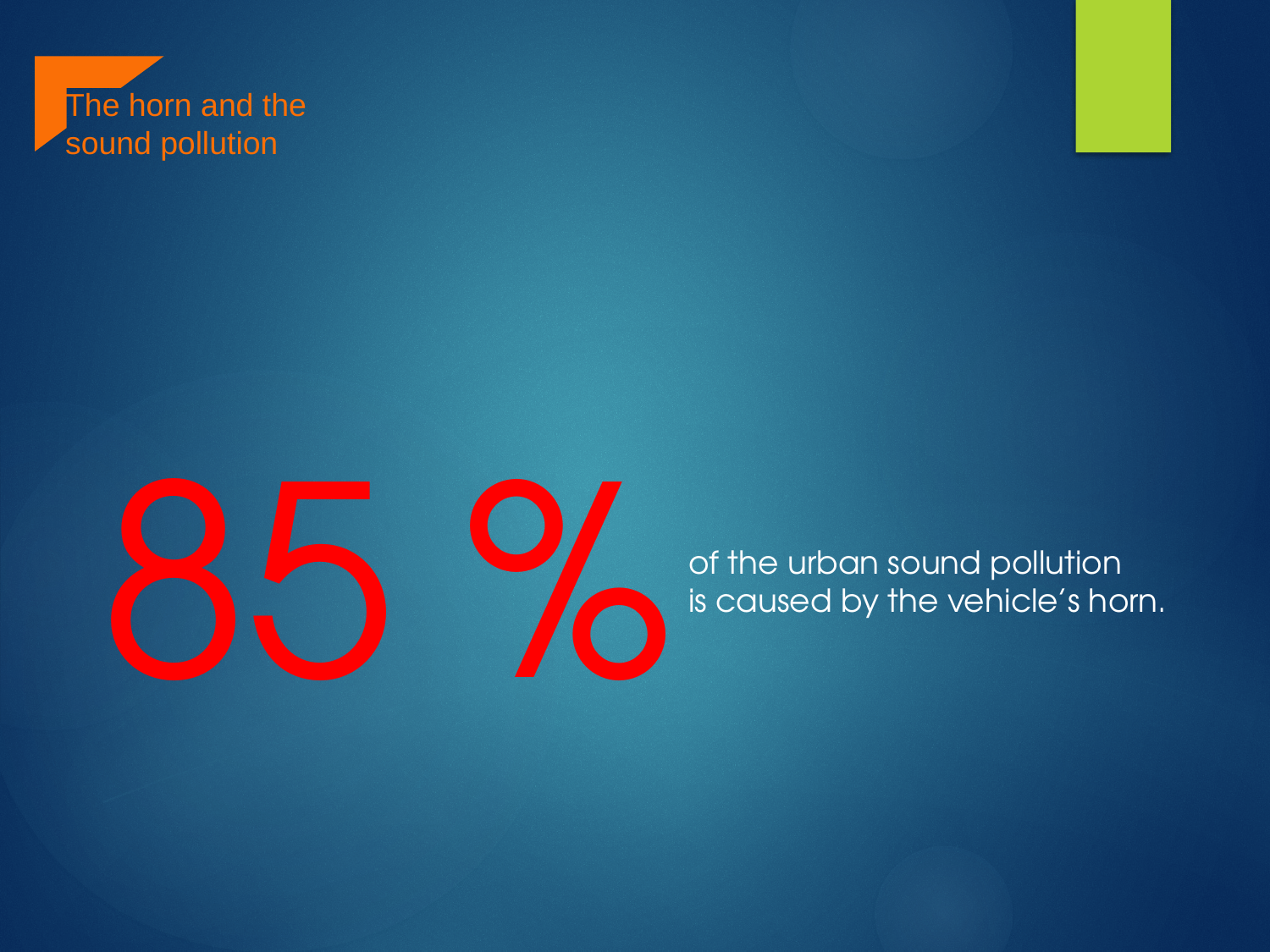

The horn and the sound pollution
85 %
of the urban sound pollution
is caused by the vehicle’s horn.